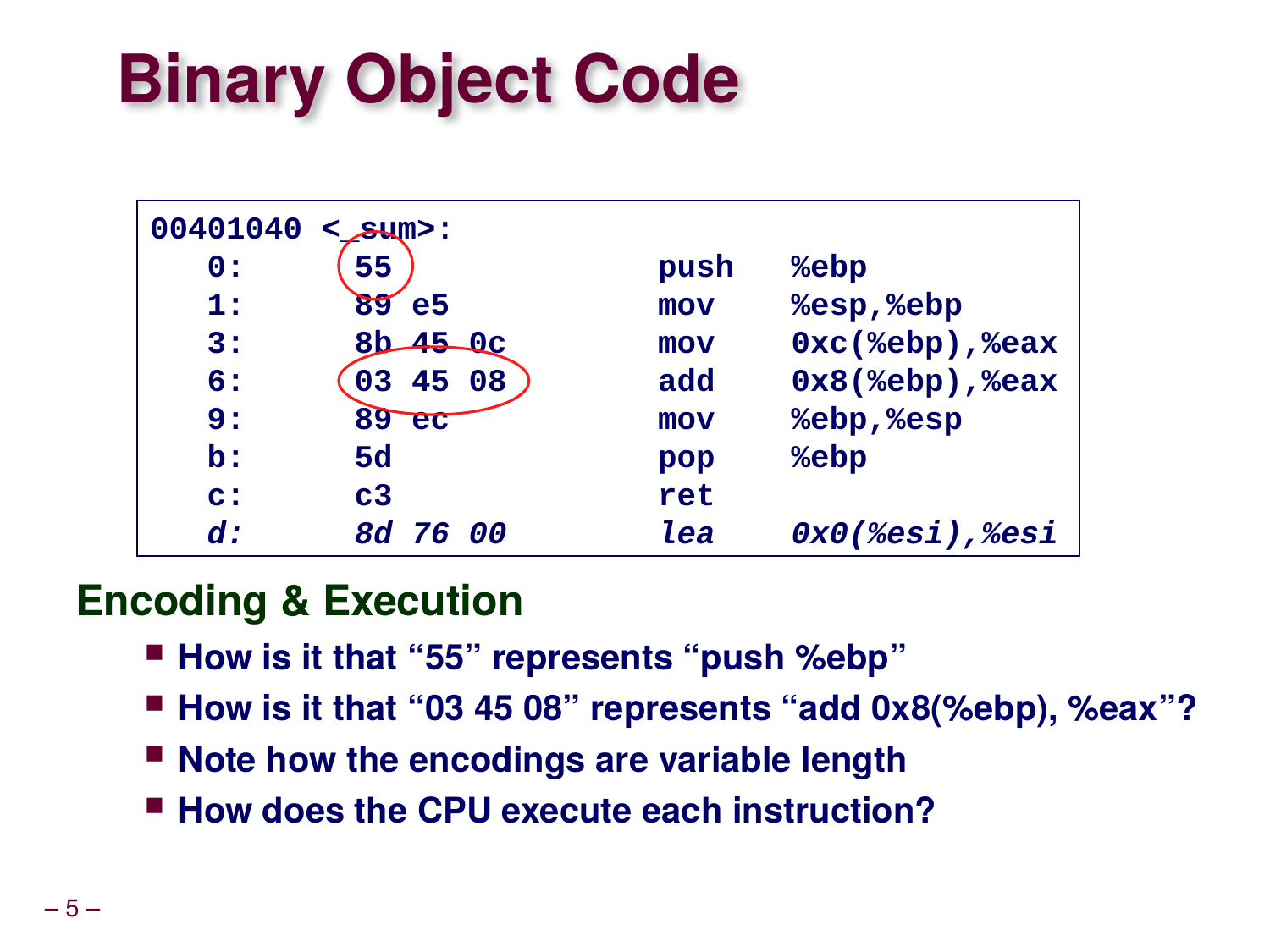

# Binary Object Code

00401040 <_sum>:
   0:	55             	push   %ebp
   1:	89 e5          	mov    %esp,%ebp
   3:	8b 45 0c       	mov    0xc(%ebp),%eax
   6:	03 45 08       	add    0x8(%ebp),%eax
   9:	89 ec          	mov    %ebp,%esp
   b:	5d             	pop    %ebp
   c:	c3             	ret
   d:	8d 76 00       	lea    0x0(%esi),%esi

Encoding & Execution
How is it that “55” represents “push %ebp”
How is it that “03 45 08” represents “add 0x8(%ebp), %eax”?
Note how the encodings are variable length
How does the CPU execute each instruction?